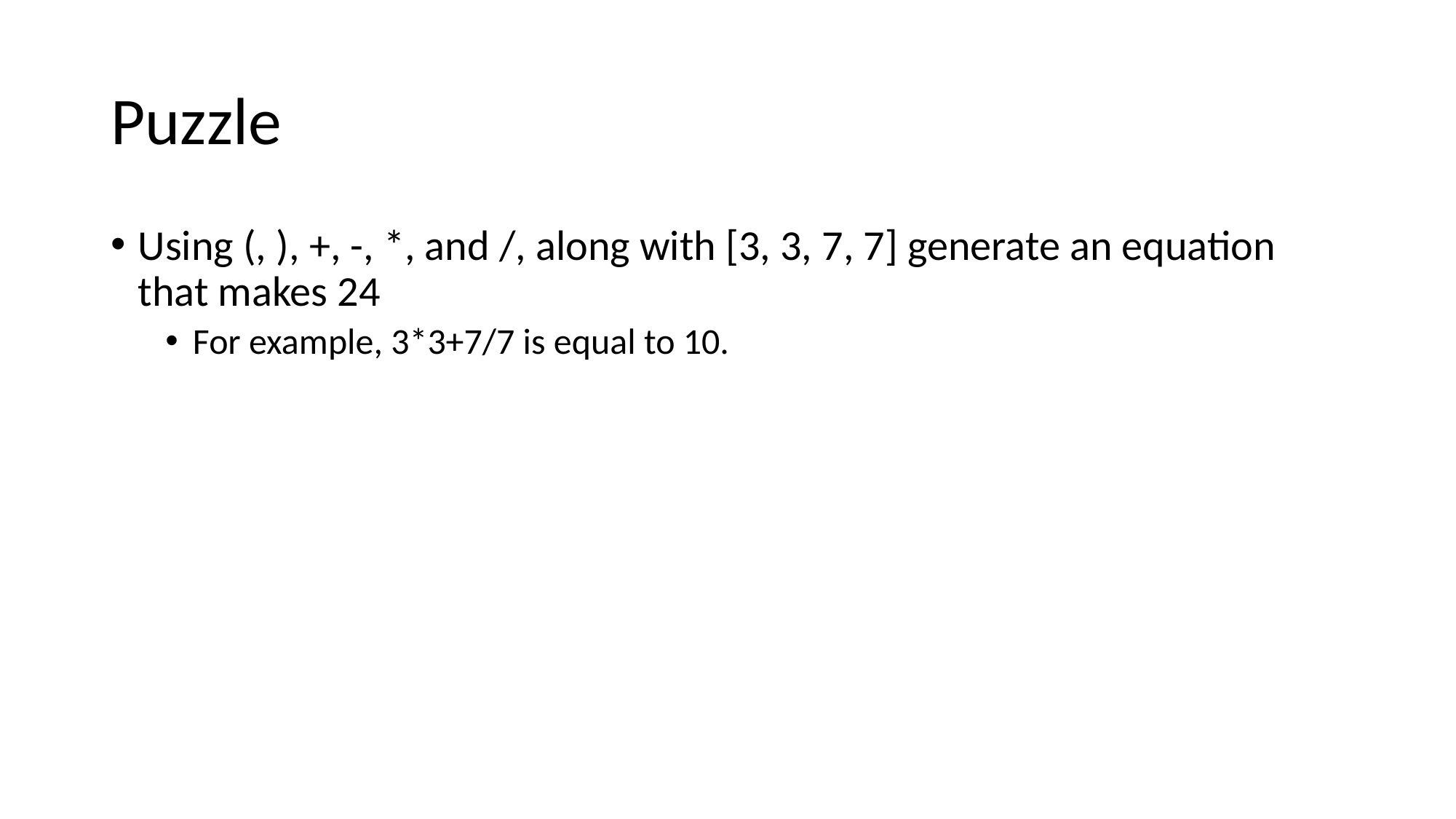

# Puzzle
Using (, ), +, -, *, and /, along with [3, 3, 7, 7] generate an equation that makes 24
For example, 3*3+7/7 is equal to 10.